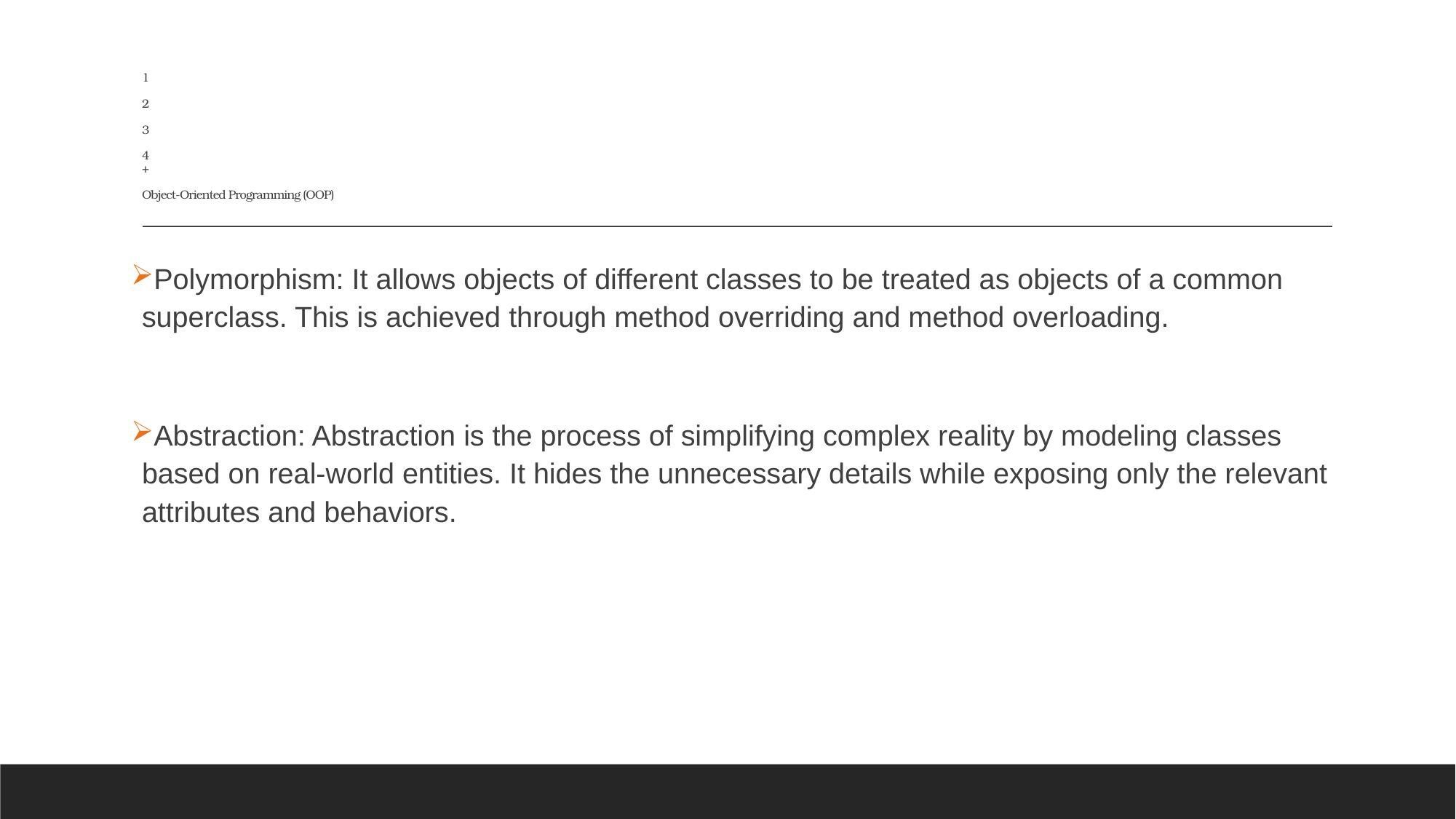

# 1 2 3 4 + Object-Oriented Programming (OOP)
Polymorphism: It allows objects of different classes to be treated as objects of a common superclass. This is achieved through method overriding and method overloading.

Abstraction: Abstraction is the process of simplifying complex reality by modeling classes based on real-world entities. It hides the unnecessary details while exposing only the relevant attributes and behaviors.